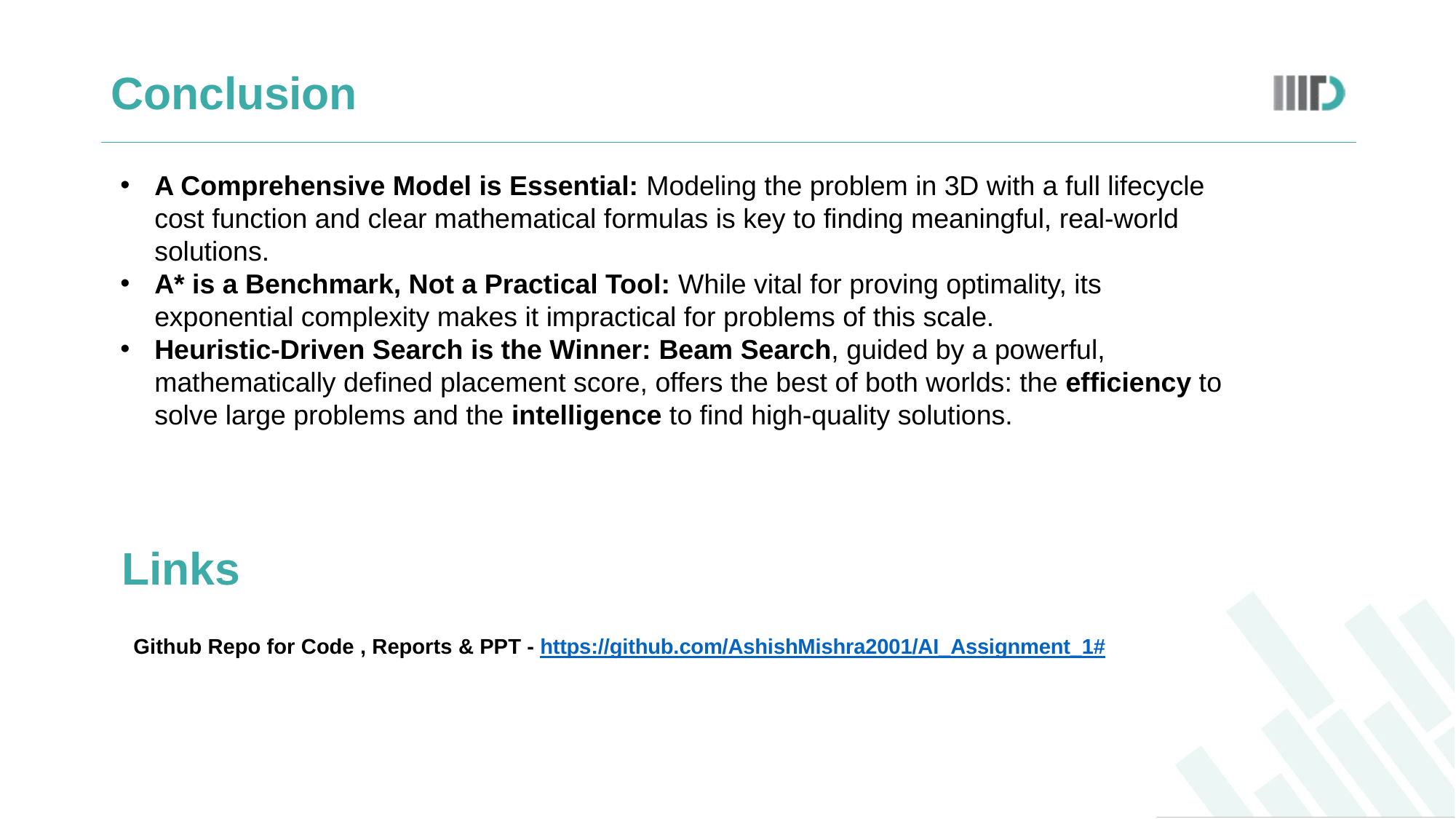

# Conclusion
A Comprehensive Model is Essential: Modeling the problem in 3D with a full lifecycle cost function and clear mathematical formulas is key to finding meaningful, real-world solutions.
A* is a Benchmark, Not a Practical Tool: While vital for proving optimality, its exponential complexity makes it impractical for problems of this scale.
Heuristic-Driven Search is the Winner: Beam Search, guided by a powerful, mathematically defined placement score, offers the best of both worlds: the efficiency to solve large problems and the intelligence to find high-quality solutions.
Links
Github Repo for Code , Reports & PPT - https://github.com/AshishMishra2001/AI_Assignment_1#